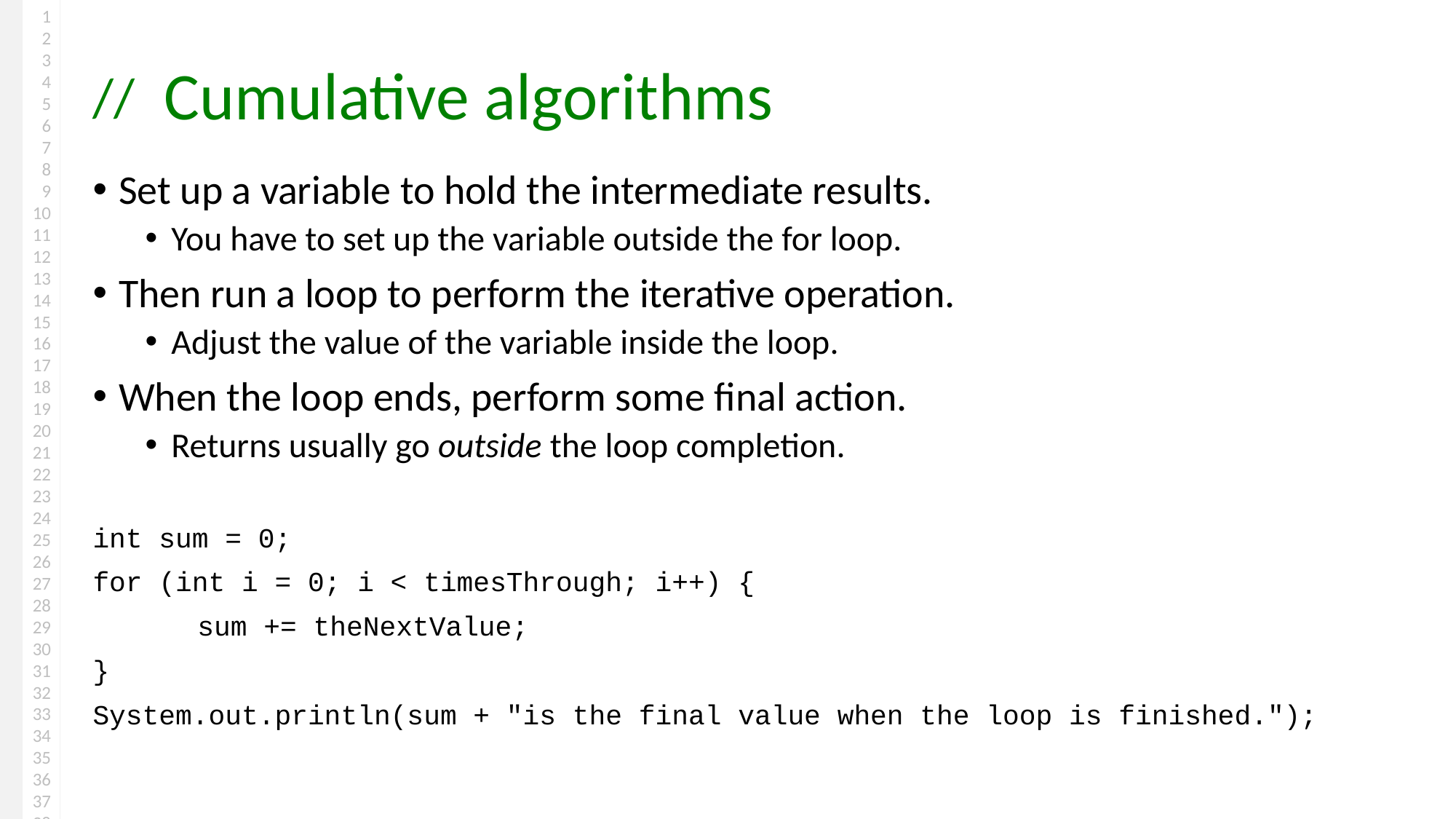

# Cumulative algorithms
Set up a variable to hold the intermediate results.
You have to set up the variable outside the for loop.
Then run a loop to perform the iterative operation.
Adjust the value of the variable inside the loop.
When the loop ends, perform some final action.
Returns usually go outside the loop completion.

int sum = 0;
for (int i = 0; i < timesThrough; i++) {
	sum += theNextValue;
}
System.out.println(sum + "is the final value when the loop is finished.");